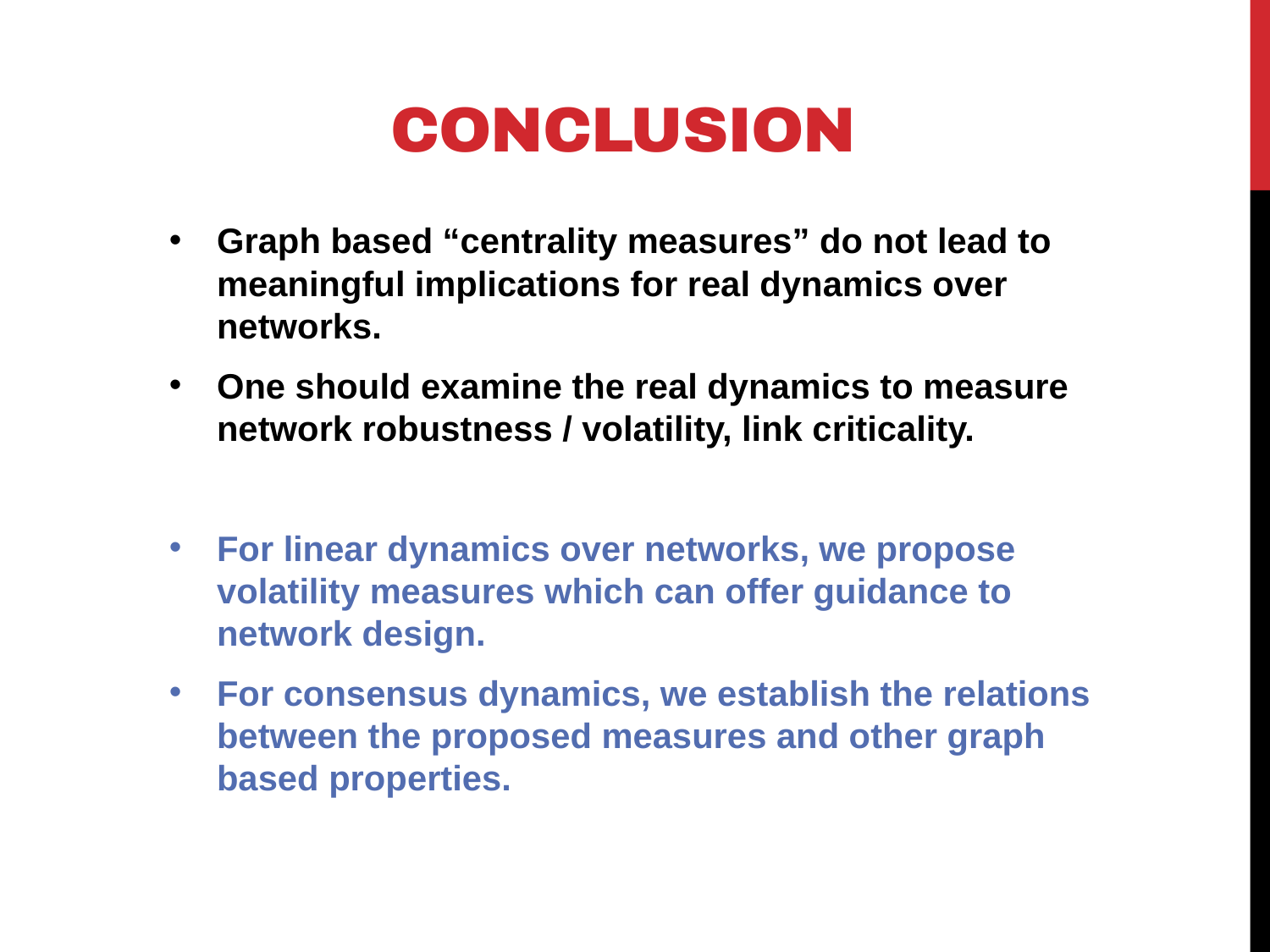

# conclusion
Graph based “centrality measures” do not lead to meaningful implications for real dynamics over networks.
One should examine the real dynamics to measure network robustness / volatility, link criticality.

For linear dynamics over networks, we propose volatility measures which can offer guidance to network design.
For consensus dynamics, we establish the relations between the proposed measures and other graph based properties.